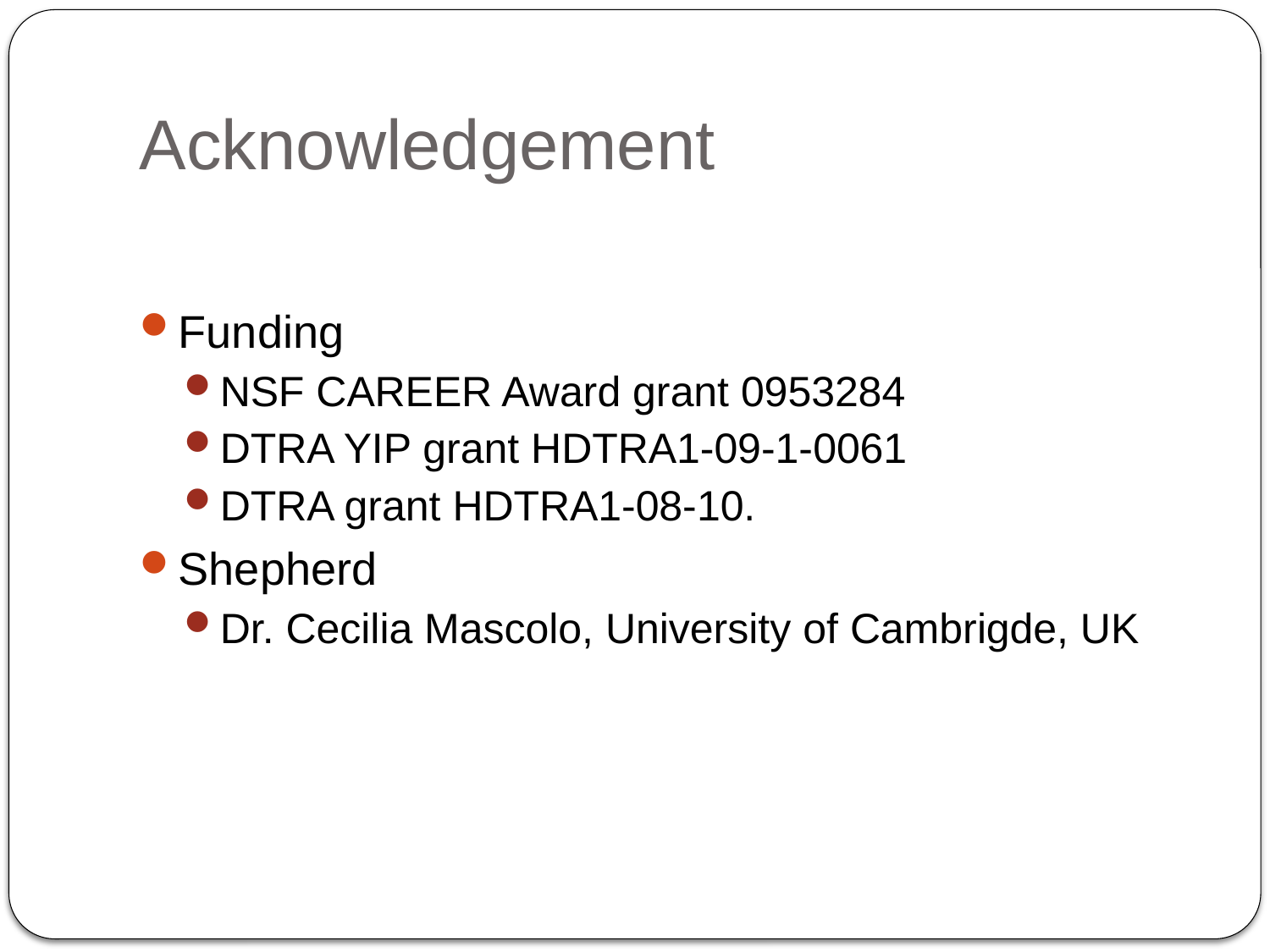

# Acknowledgement
Funding
NSF CAREER Award grant 0953284
DTRA YIP grant HDTRA1-09-1-0061
DTRA grant HDTRA1-08-10.
Shepherd
Dr. Cecilia Mascolo, University of Cambrigde, UK